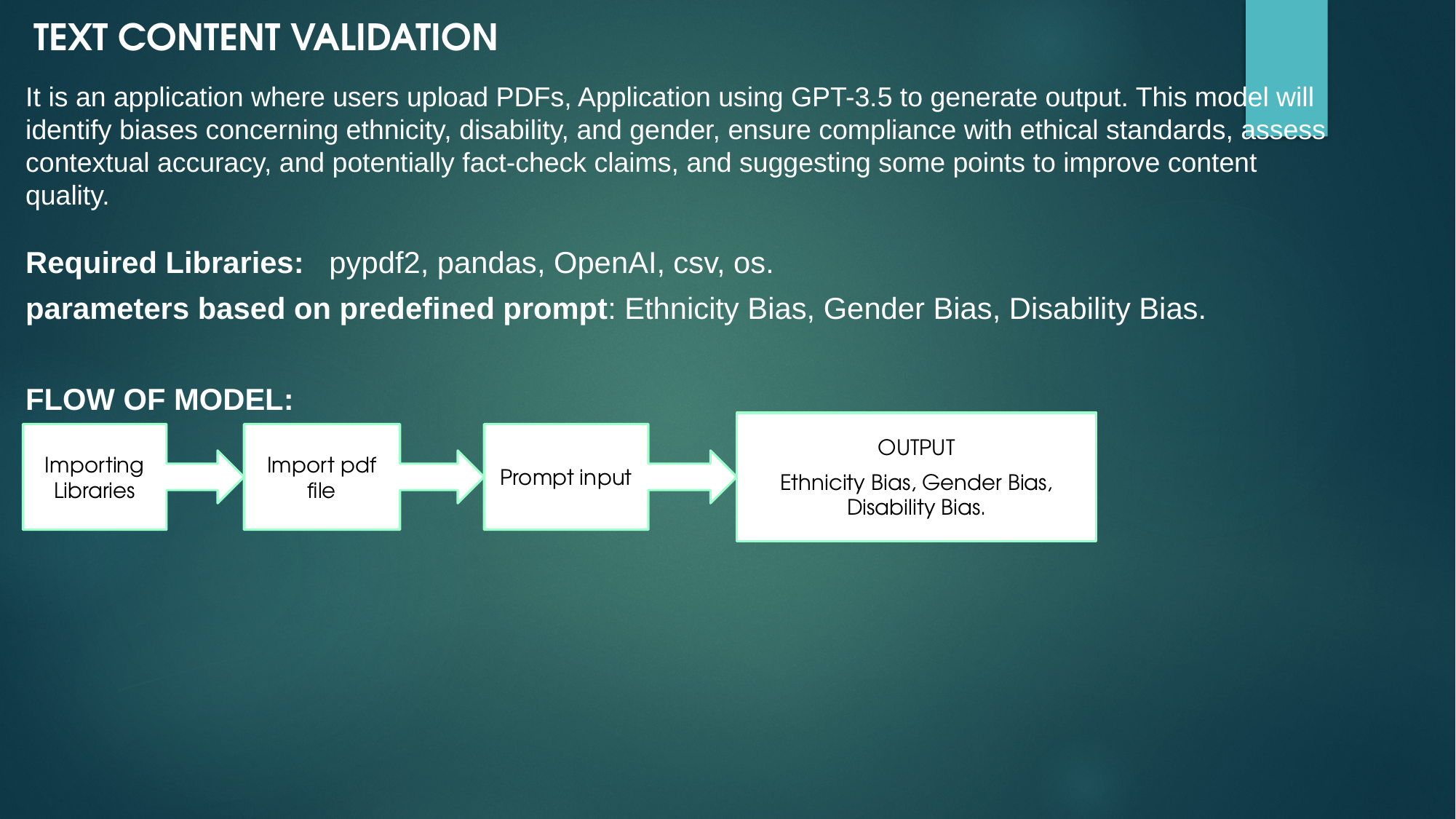

TEXT CONTENT VALIDATION
It is an application where users upload PDFs, Application using GPT-3.5 to generate output. This model will identify biases concerning ethnicity, disability, and gender, ensure compliance with ethical standards, assess contextual accuracy, and potentially fact-check claims, and suggesting some points to improve content quality.

Required Libraries:   pypdf2, pandas, OpenAI, csv, os.
parameters based on predefined prompt: Ethnicity Bias, Gender Bias, Disability Bias.

FLOW OF MODEL:

OUTPUT
Ethnicity Bias, Gender Bias, Disability Bias.
Importing Libraries
Prompt input
Import pdf file